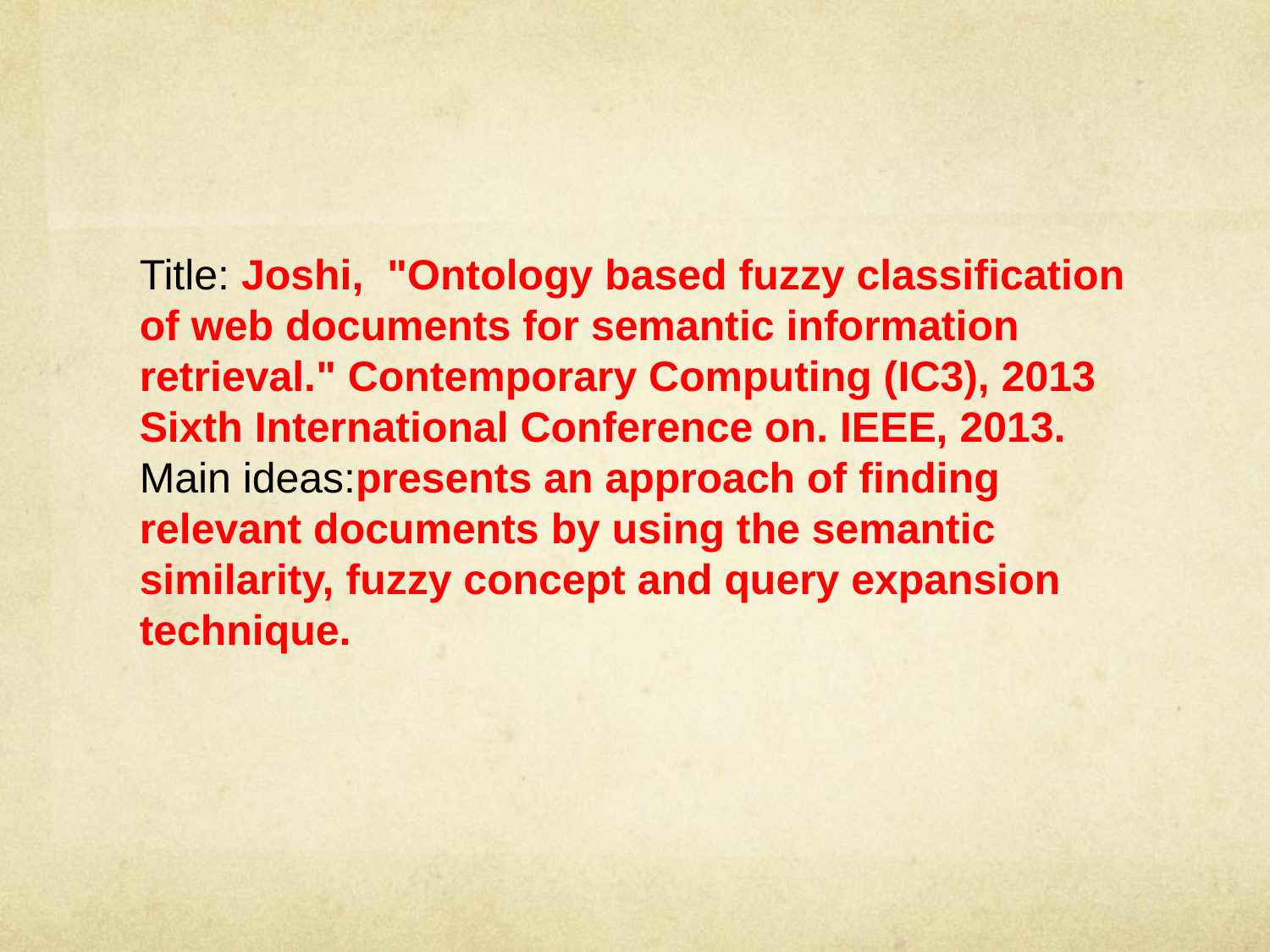

Title: Joshi,  "Ontology based fuzzy classification of web documents for semantic information retrieval." Contemporary Computing (IC3), 2013 Sixth International Conference on. IEEE, 2013.
Main ideas:presents an approach of finding relevant documents by using the semantic similarity, fuzzy concept and query expansion technique.